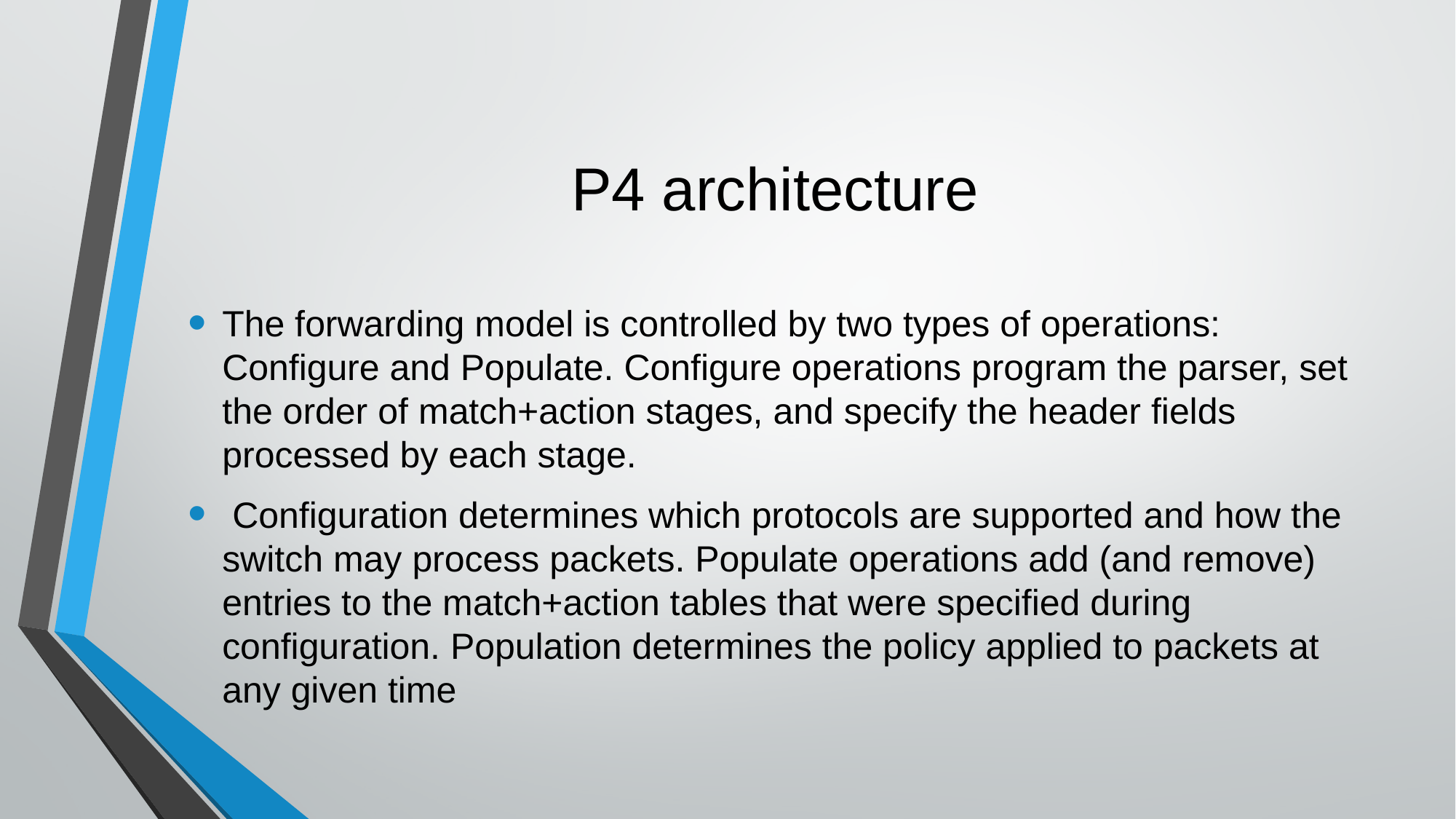

# P4 architecture
The forwarding model is controlled by two types of operations: Configure and Populate. Configure operations program the parser, set the order of match+action stages, and specify the header fields processed by each stage.
 Configuration determines which protocols are supported and how the switch may process packets. Populate operations add (and remove) entries to the match+action tables that were specified during configuration. Population determines the policy applied to packets at any given time